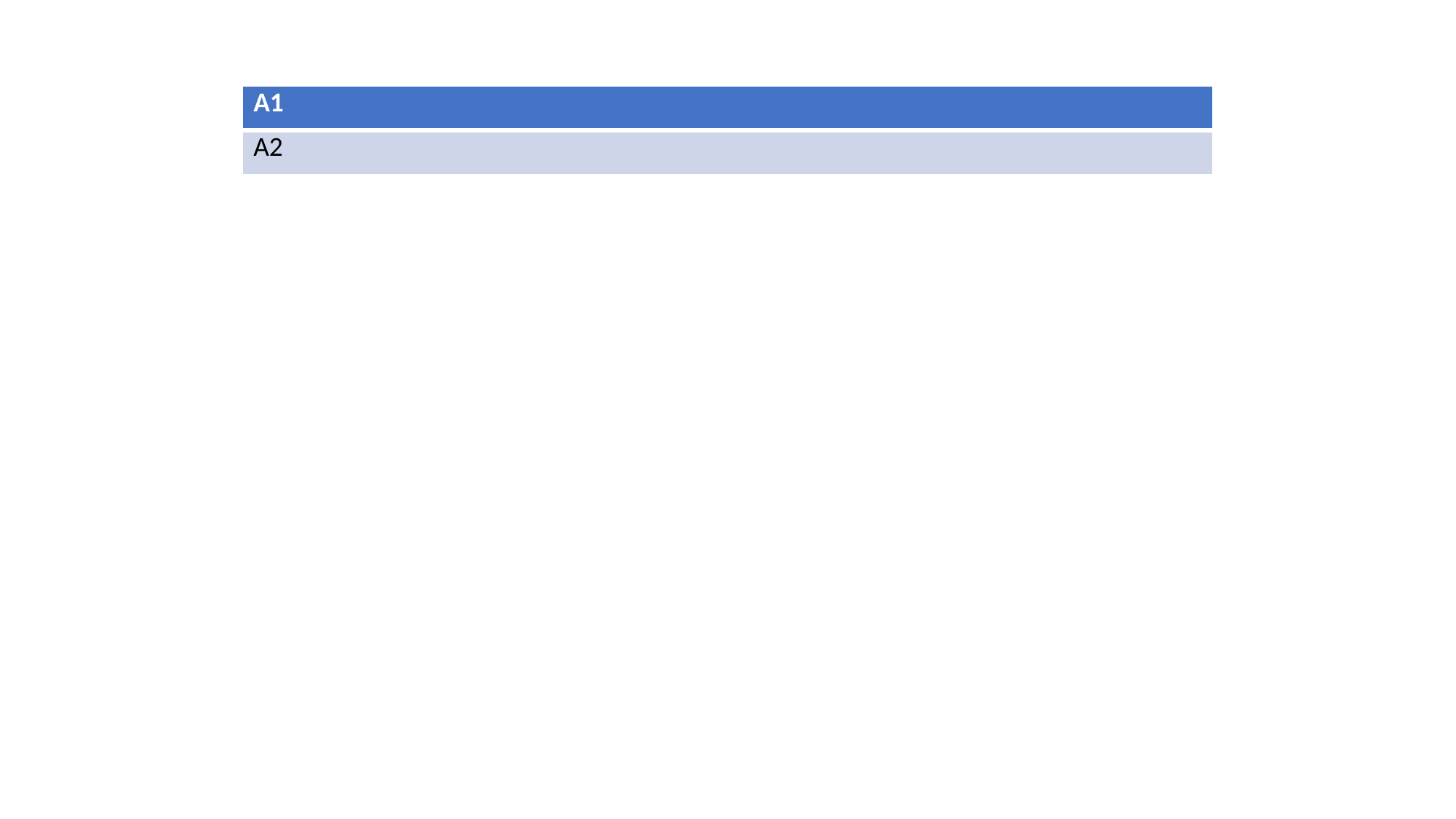

| A1 |
| --- |
| A2 |